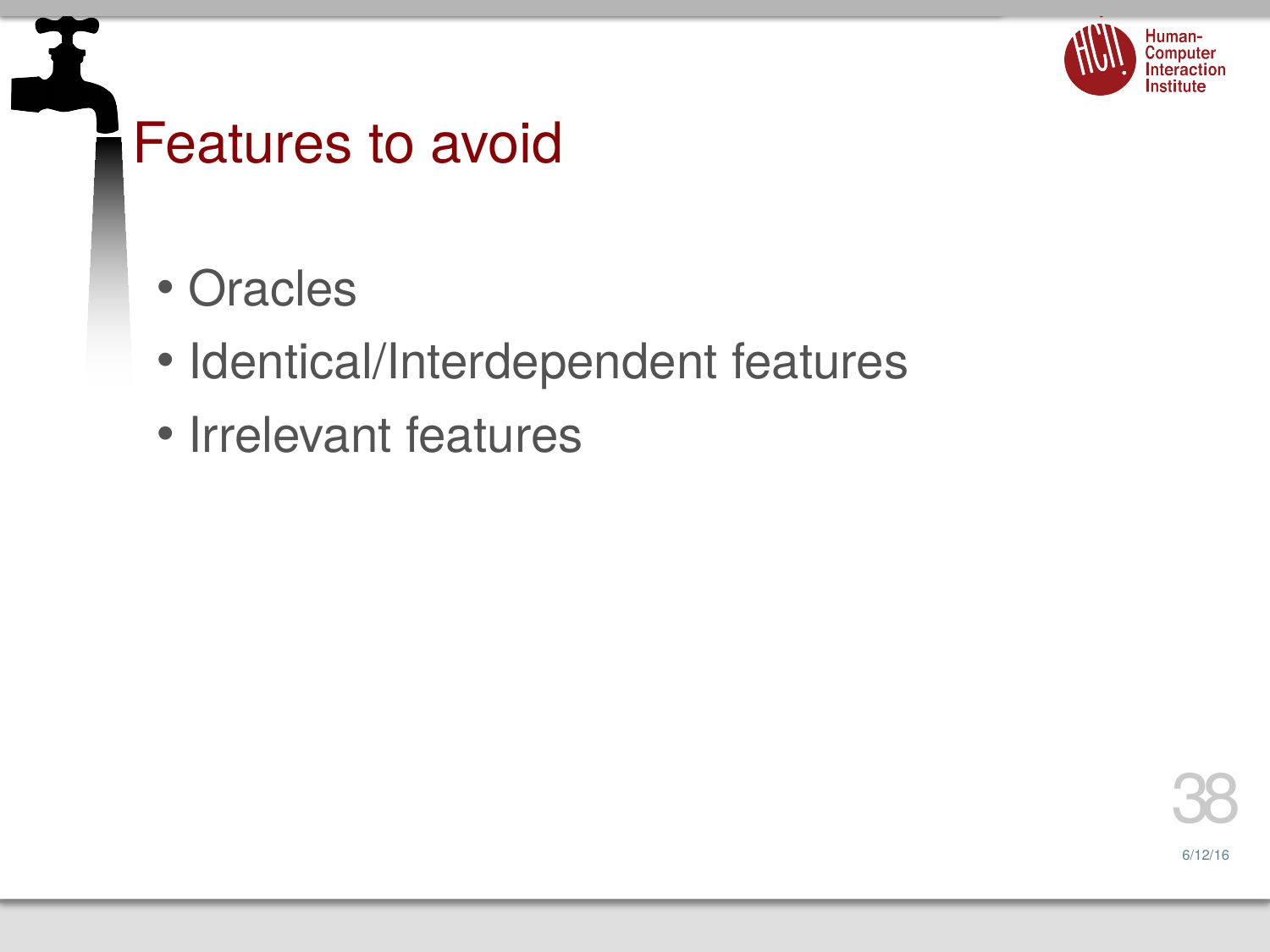

# Features to avoid
Oracles
Identical/Interdependent features
Irrelevant features
38
6/12/16